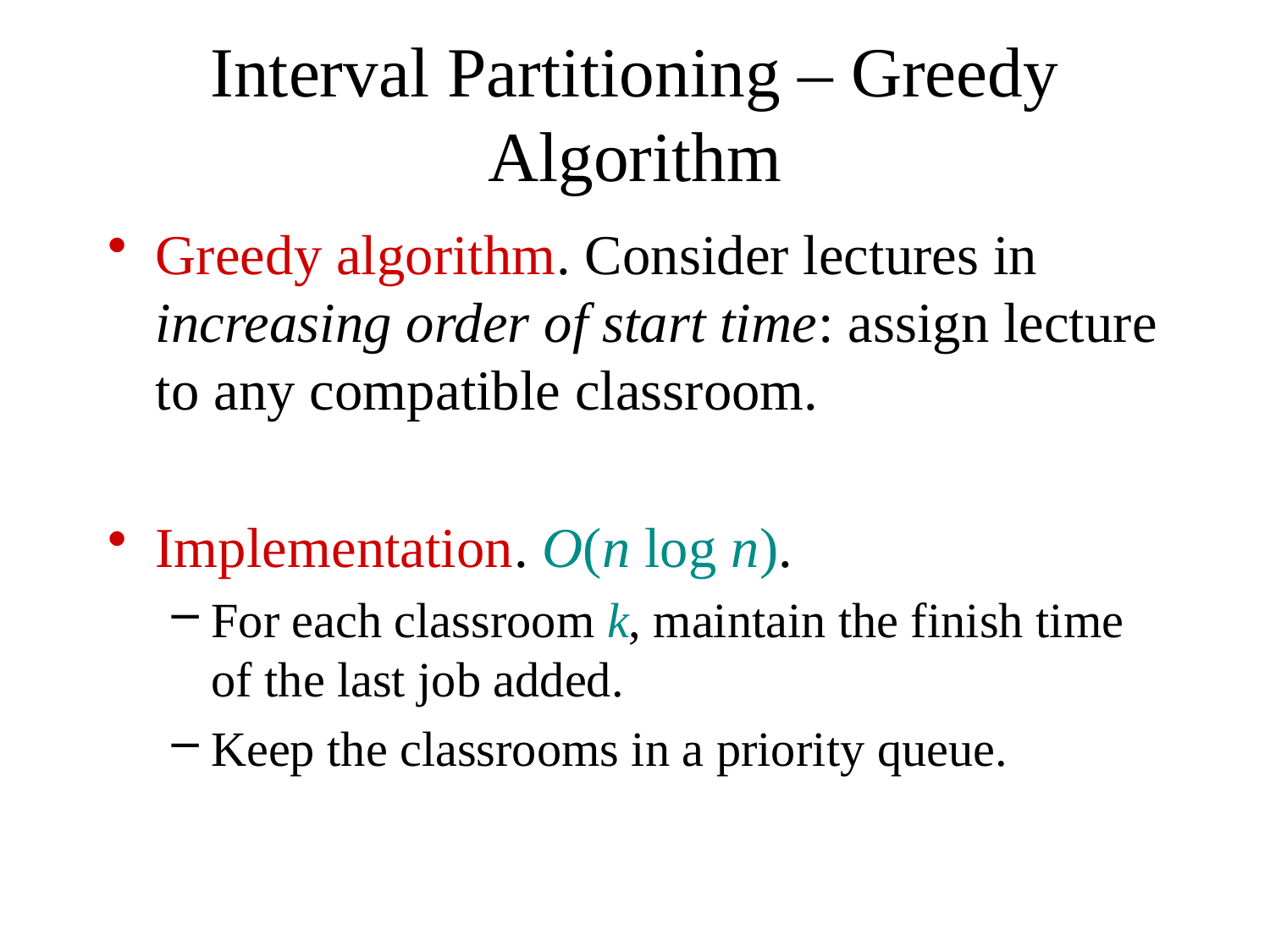

# Interval Partitioning – Greedy Algorithm
Greedy algorithm. Consider lectures in increasing order of start time: assign lecture to any compatible classroom.

Implementation. O(n log n).
For each classroom k, maintain the finish time of the last job added.
Keep the classrooms in a priority queue.
16